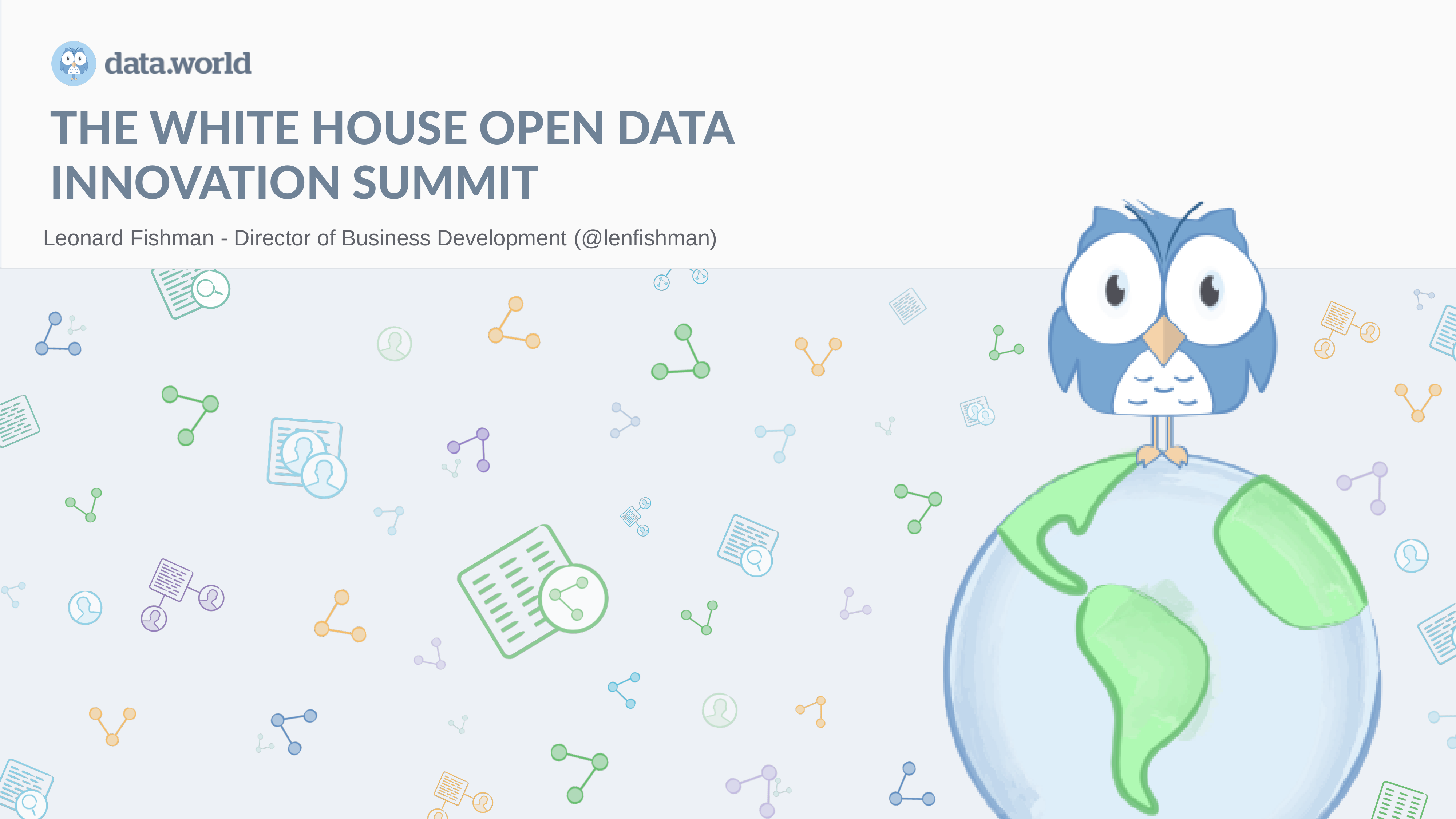

The White House Open Data
Innovation Summit
Leonard Fishman - Director of Business Development (@lenfishman)